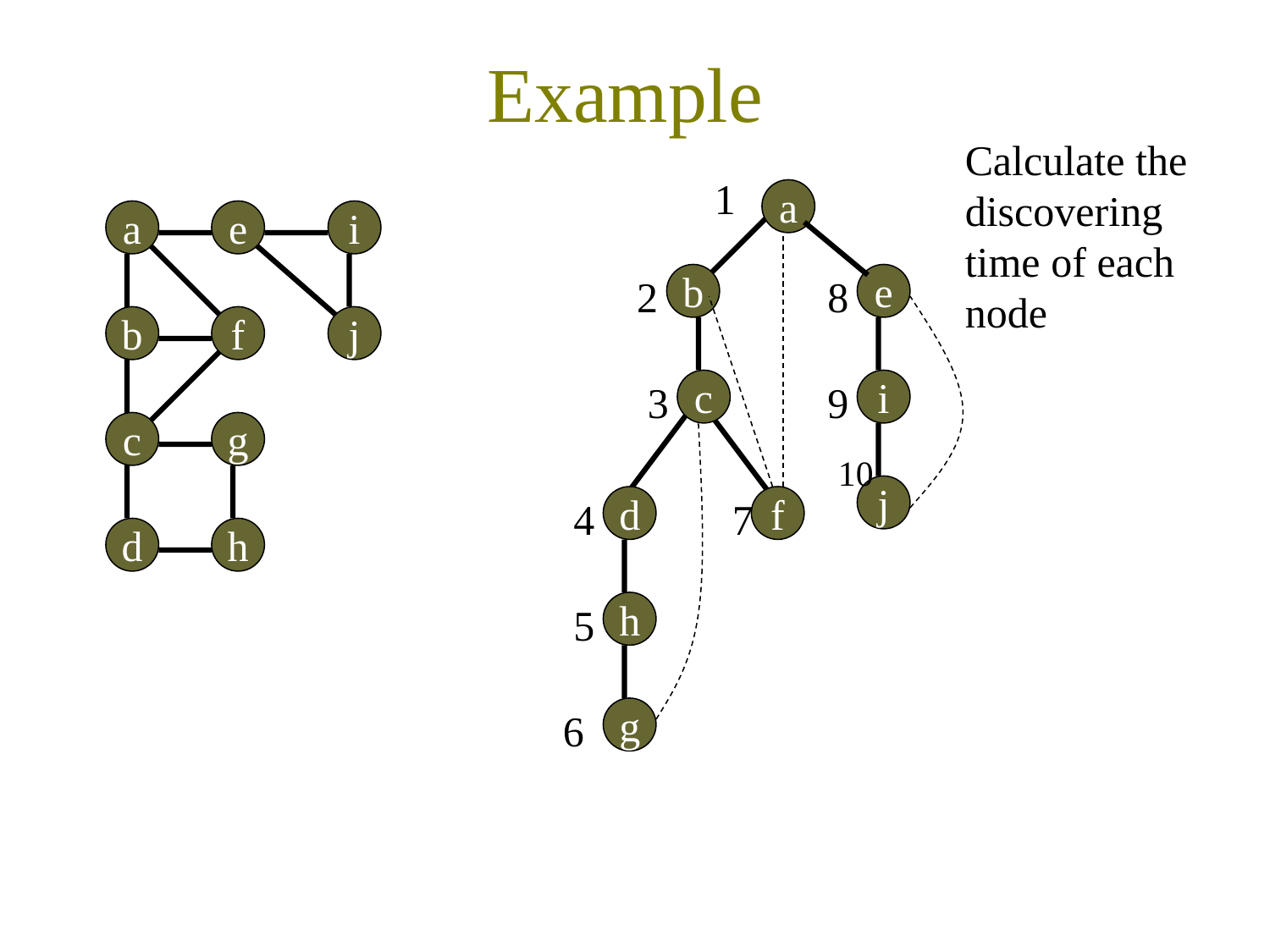

# Example
Calculate the discovering time of each node
1
a
a
e
i

2
b
8
e

b
f
j

3
c
9
i
c
g

10

j
4
d
7
f
d
h

5
h

6
g